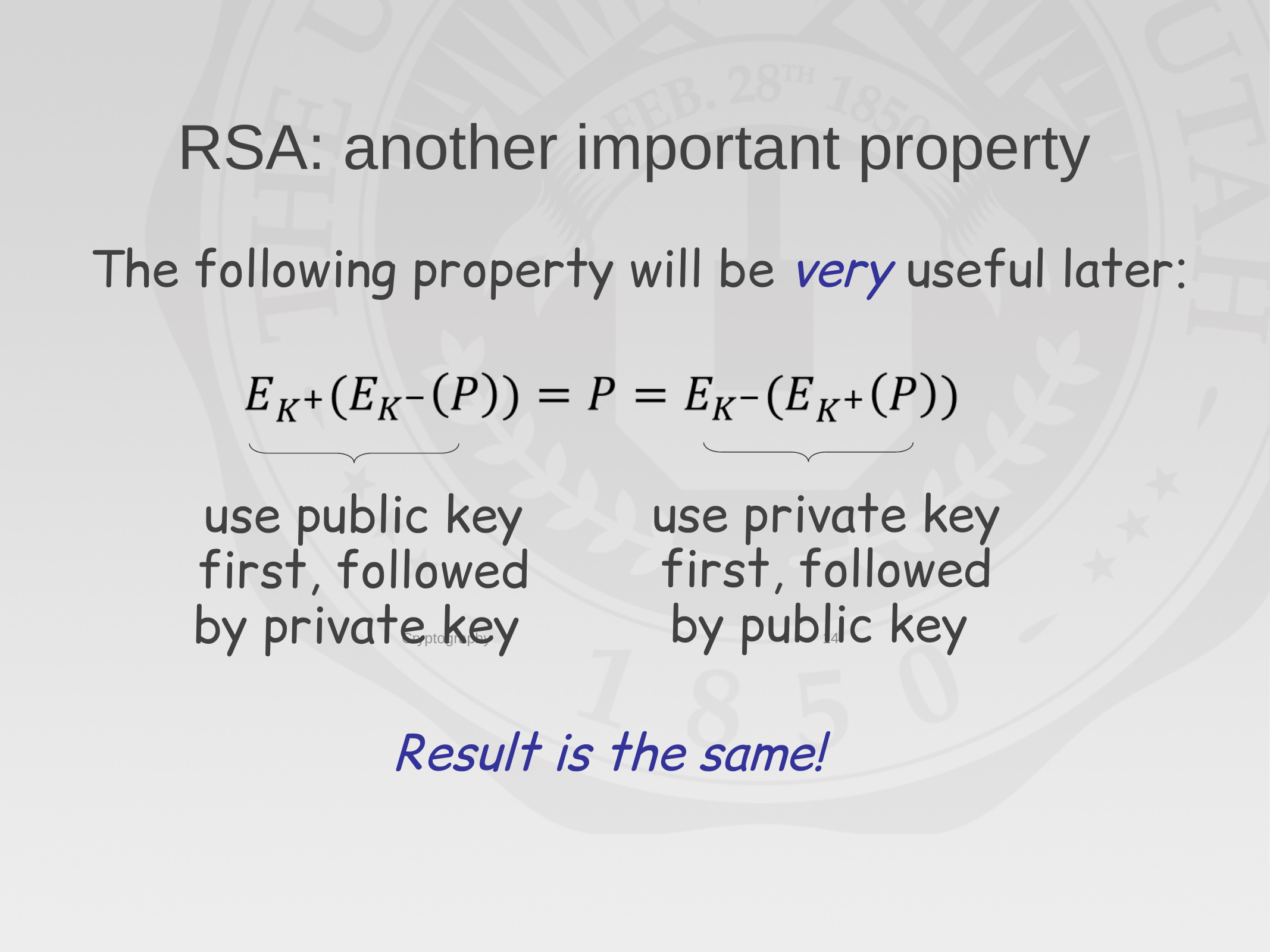

# RSA: another important property
The following property will be very useful later:

use private key first, followed by public key
use public key first, followed by private key
Cryptography
14
Result is the same!